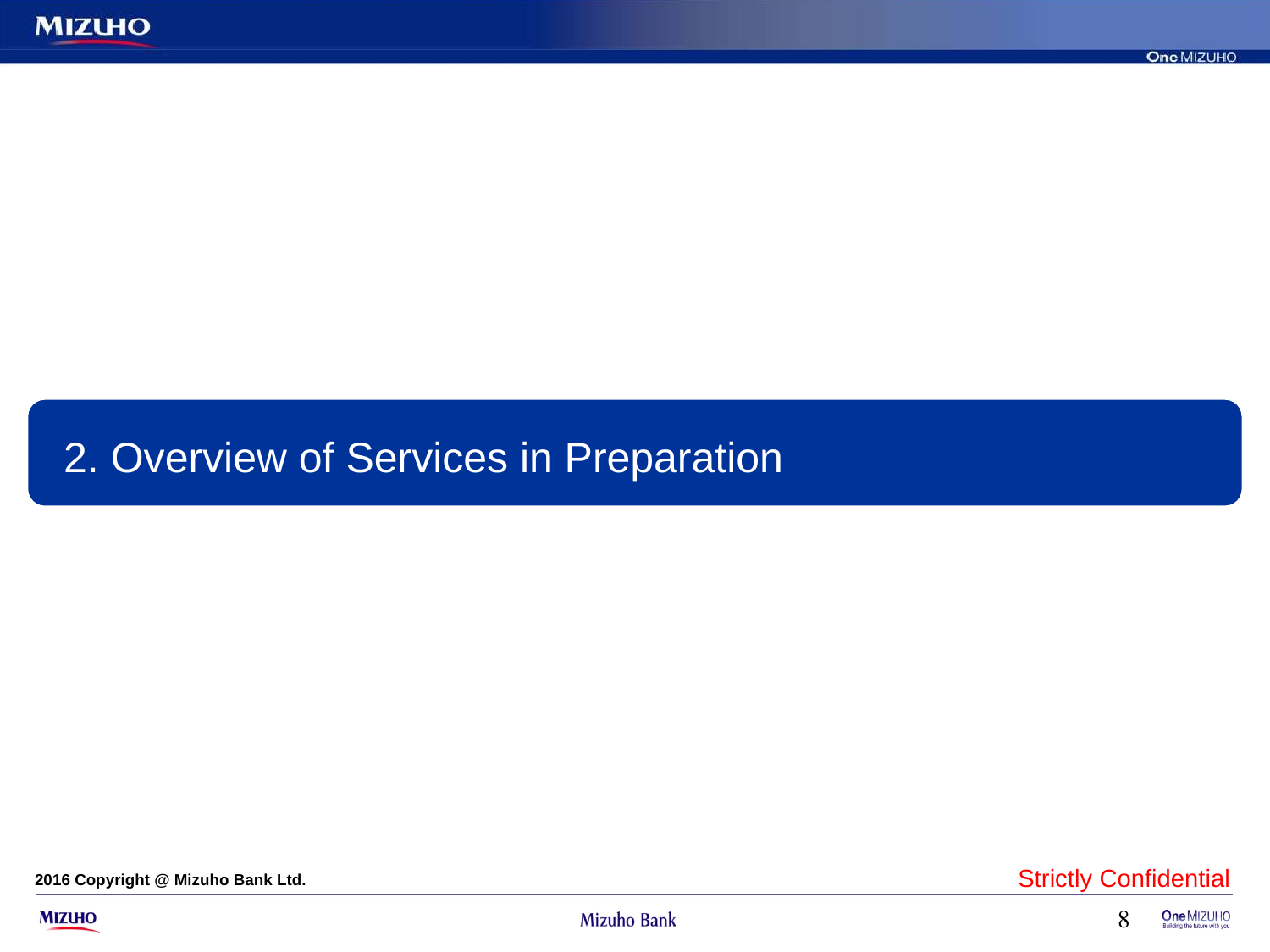

2. Overview of Services in Preparation
8